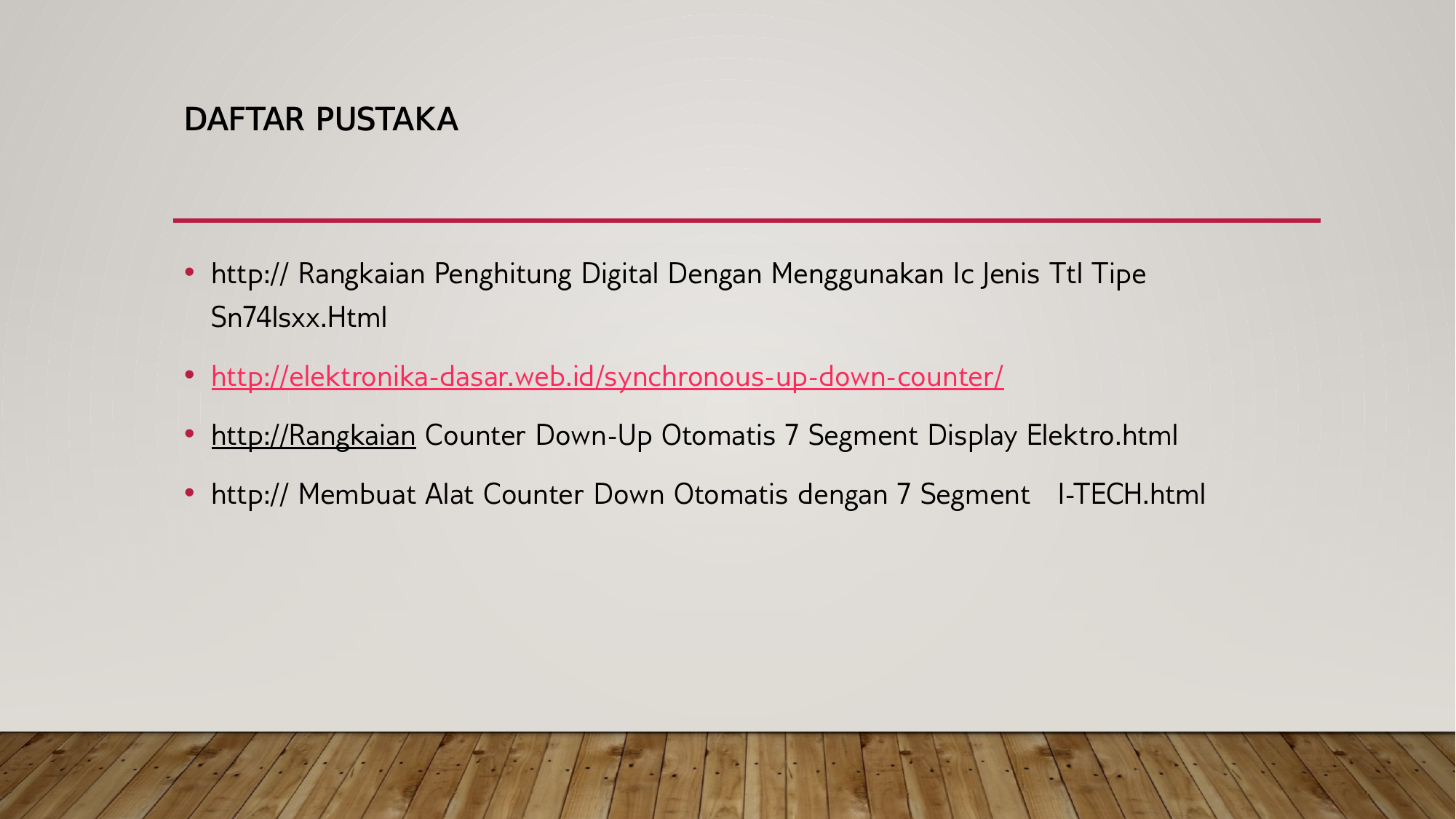

# DAFTAR PUSTAKA
http:// Rangkaian Penghitung Digital Dengan Menggunakan Ic Jenis Ttl Tipe Sn74lsxx.Html
http://elektronika-dasar.web.id/synchronous-up-down-counter/
http://Rangkaian Counter Down-Up Otomatis 7 Segment Display Elektro.html
http:// Membuat Alat Counter Down Otomatis dengan 7 Segment   I-TECH.html